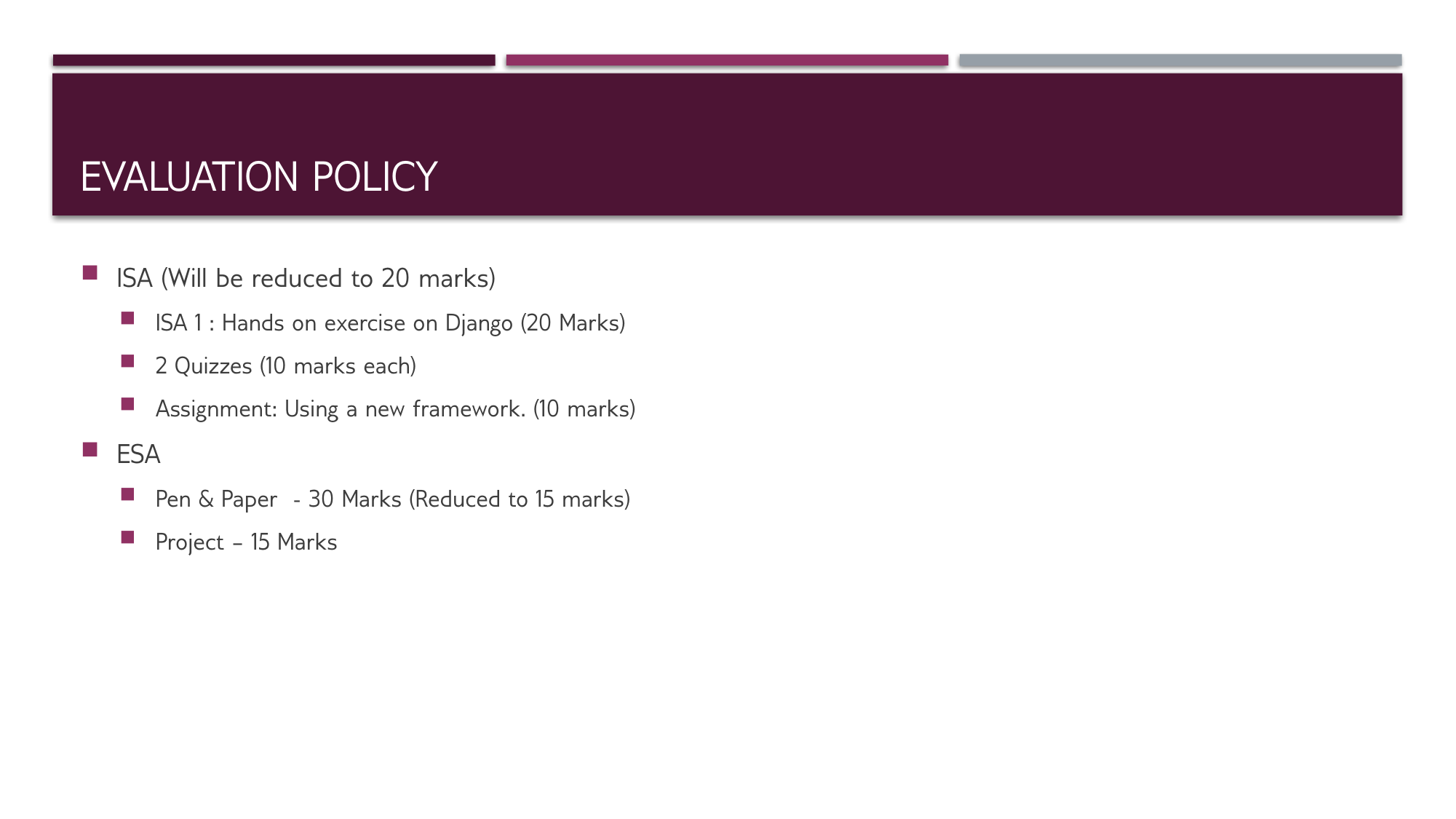

# Evaluation policy
ISA (Will be reduced to 20 marks)
ISA 1 : Hands on exercise on Django (20 Marks)
2 Quizzes (10 marks each)
Assignment: Using a new framework. (10 marks)
ESA
Pen & Paper  - 30 Marks (Reduced to 15 marks)
Project – 15 Marks